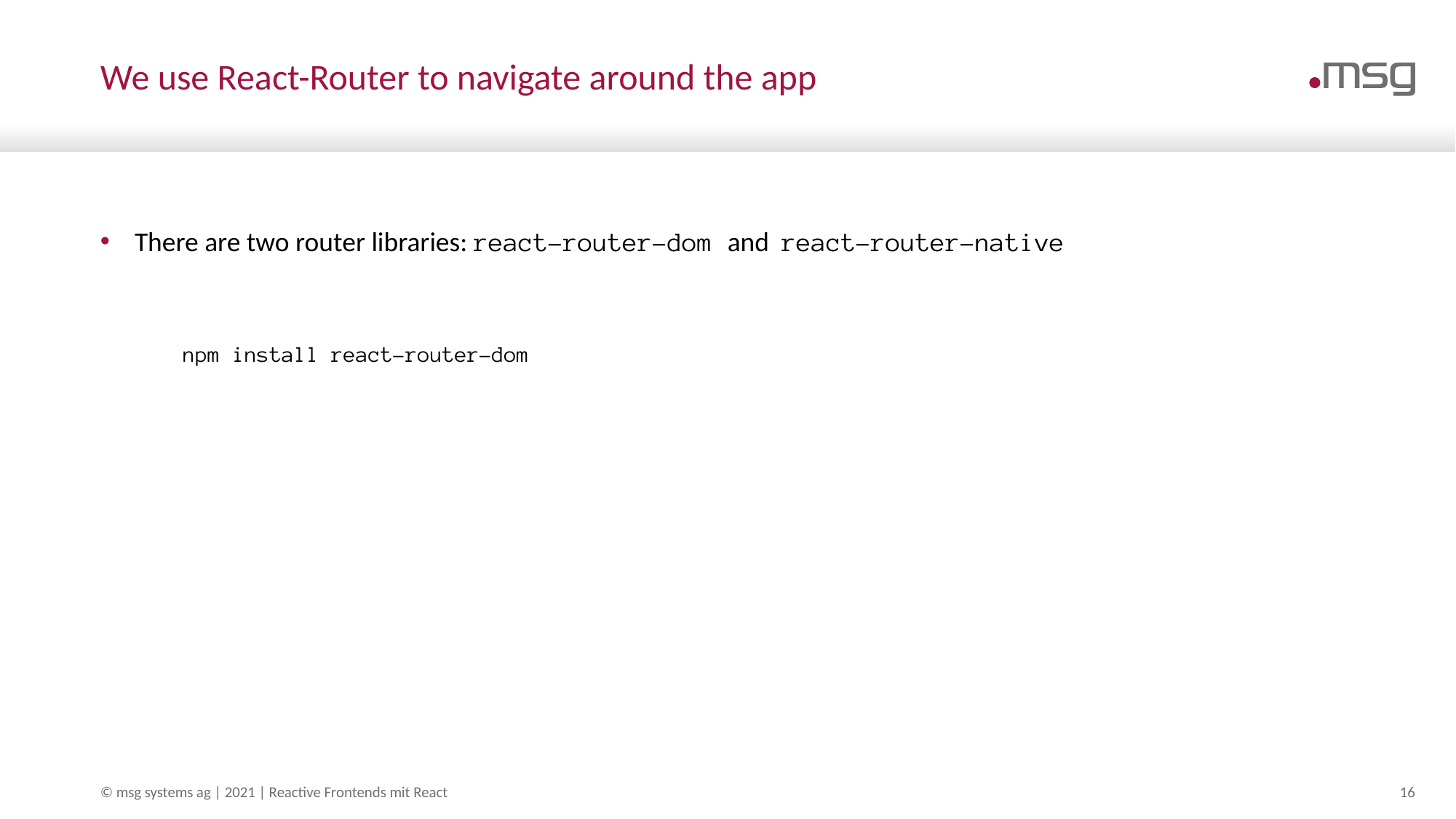

# We use React-Router to navigate around the app
There are two router libraries: react-router-dom and  react-router-native

npm install react-router-dom
© msg systems ag | 2021 | Reactive Frontends mit React
16